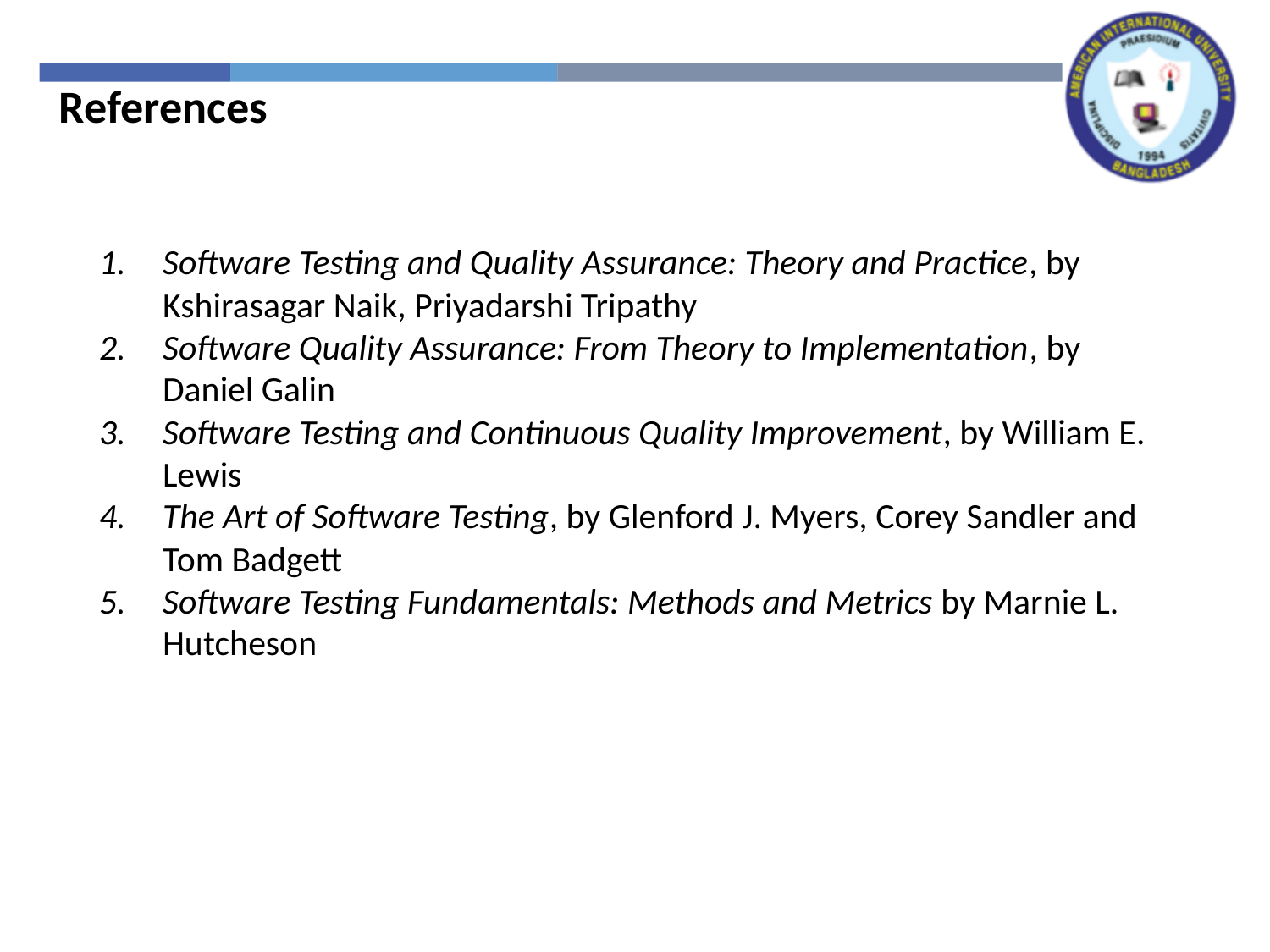

References
Software Testing and Quality Assurance: Theory and Practice, by Kshirasagar Naik, Priyadarshi Tripathy
Software Quality Assurance: From Theory to Implementation, by Daniel Galin
Software Testing and Continuous Quality Improvement, by William E. Lewis
The Art of Software Testing, by Glenford J. Myers, Corey Sandler and Tom Badgett
Software Testing Fundamentals: Methods and Metrics by Marnie L. Hutcheson